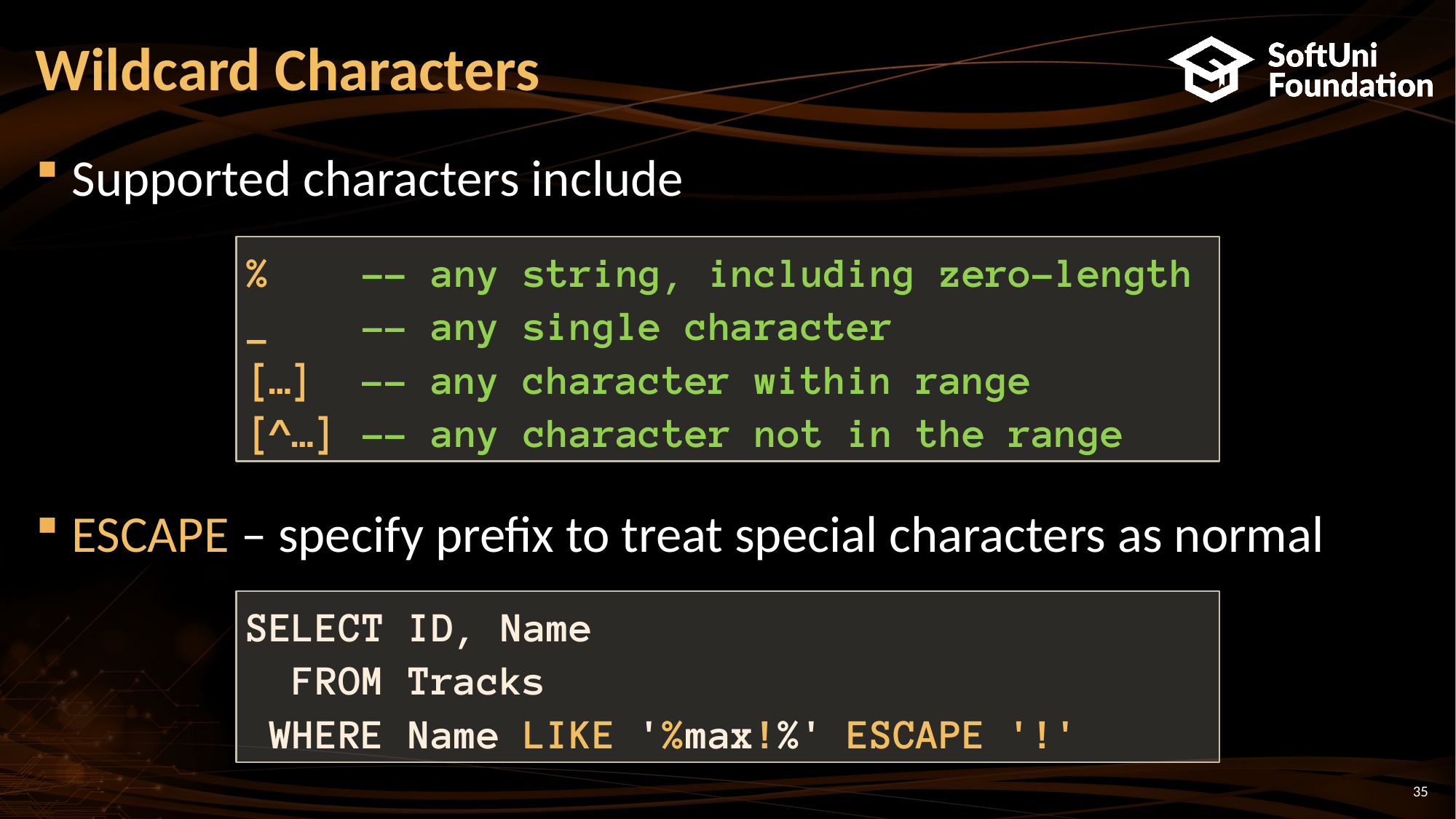

# Wildcard Characters
Supported characters include
ESCAPE – specify prefix to treat special characters as normal
%    -- any string, including zero-length
_    -- any single character
[…]  -- any character within range
[^…] -- any character not in the range
SELECT ID, Name
  FROM Tracks
 WHERE Name LIKE '%max!%' ESCAPE '!'
35